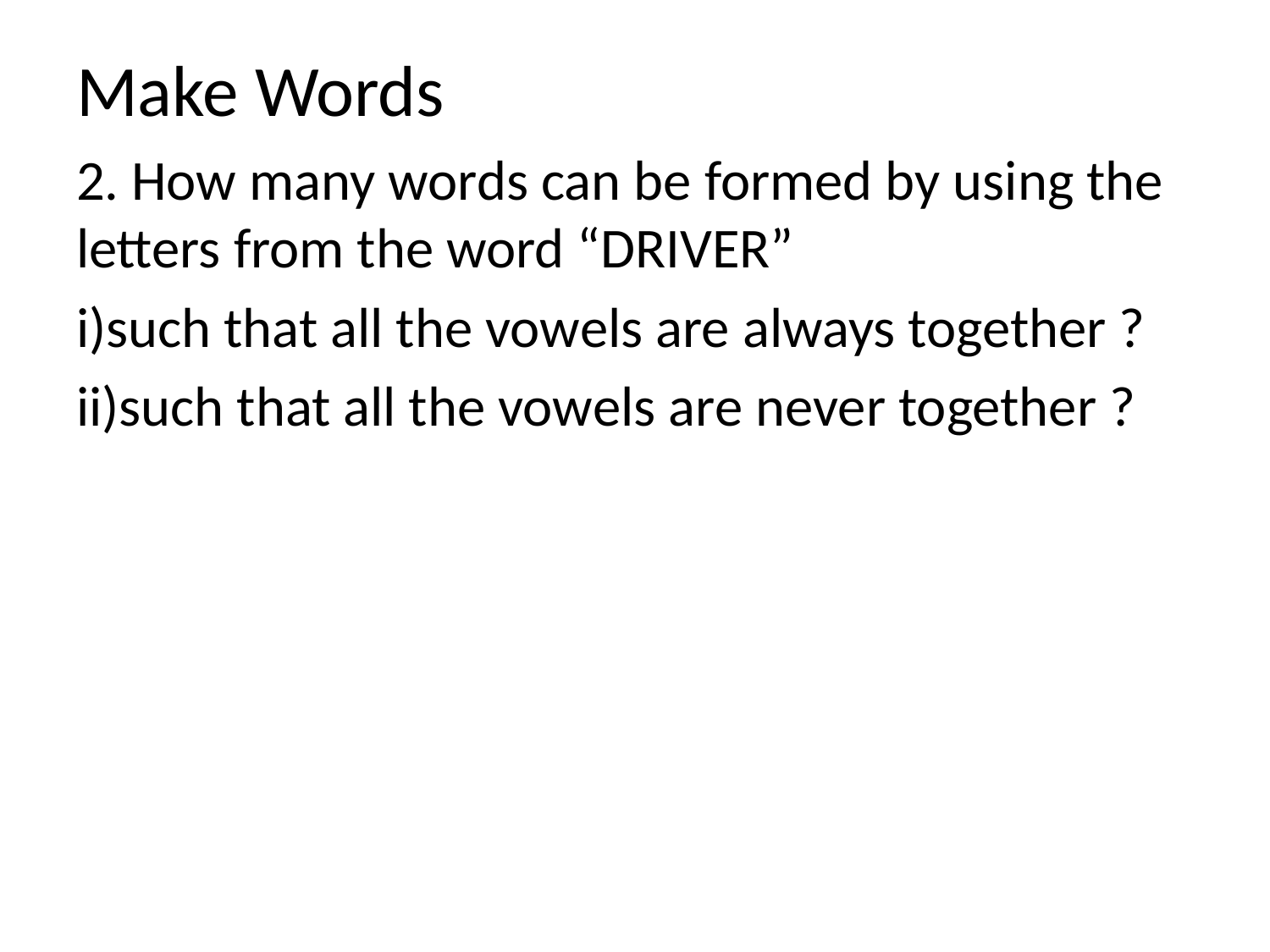

# Make Words
2. How many words can be formed by using the letters from the word “DRIVER”
i)such that all the vowels are always together ?
ii)such that all the vowels are never together ?